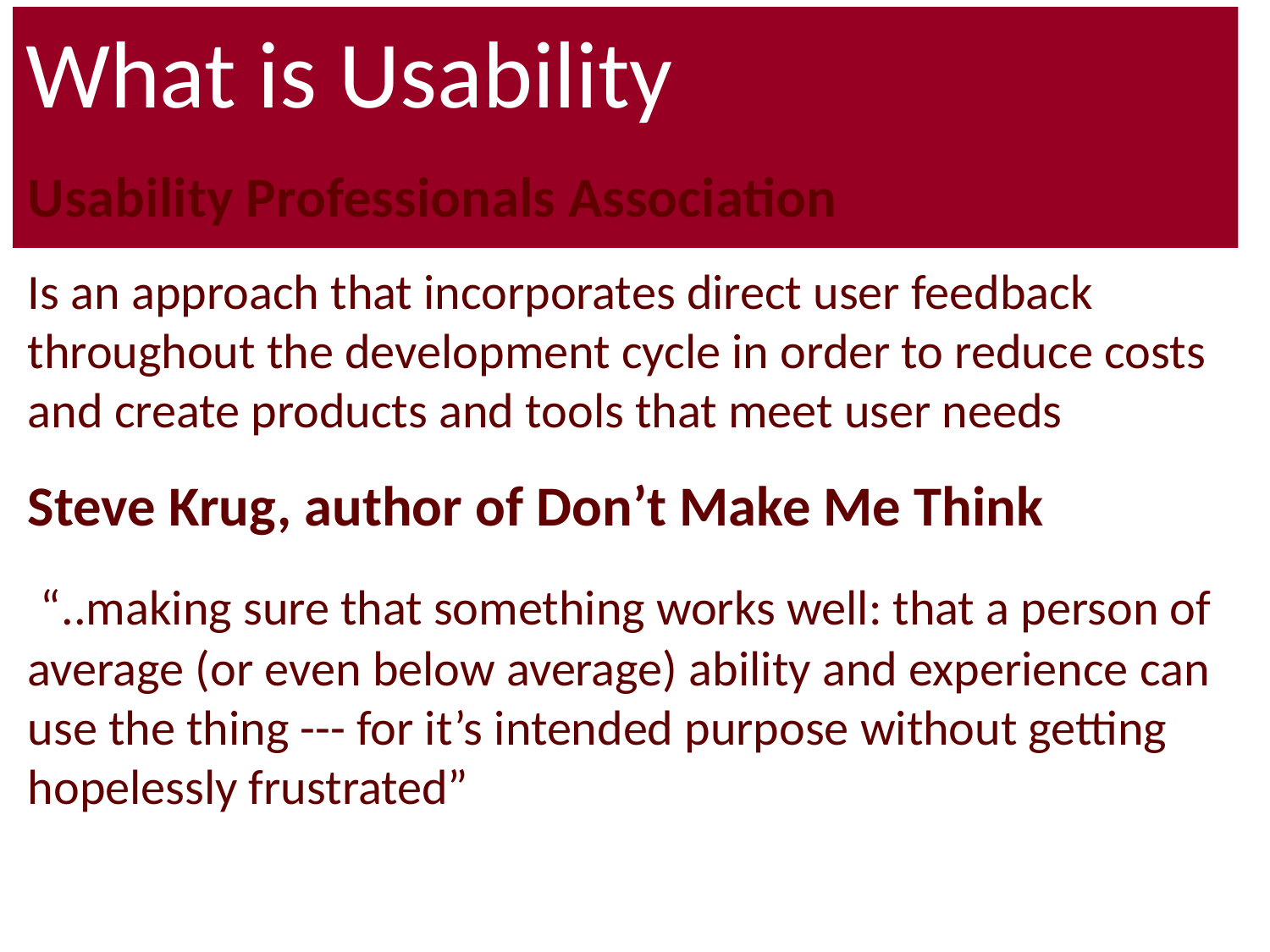

What is Usability

Usability Professionals Association
Is an approach that incorporates direct user feedback throughout the development cycle in order to reduce costs and create products and tools that meet user needs
Steve Krug, author of Don’t Make Me Think
 “..making sure that something works well: that a person of average (or even below average) ability and experience can use the thing --- for it’s intended purpose without getting hopelessly frustrated”